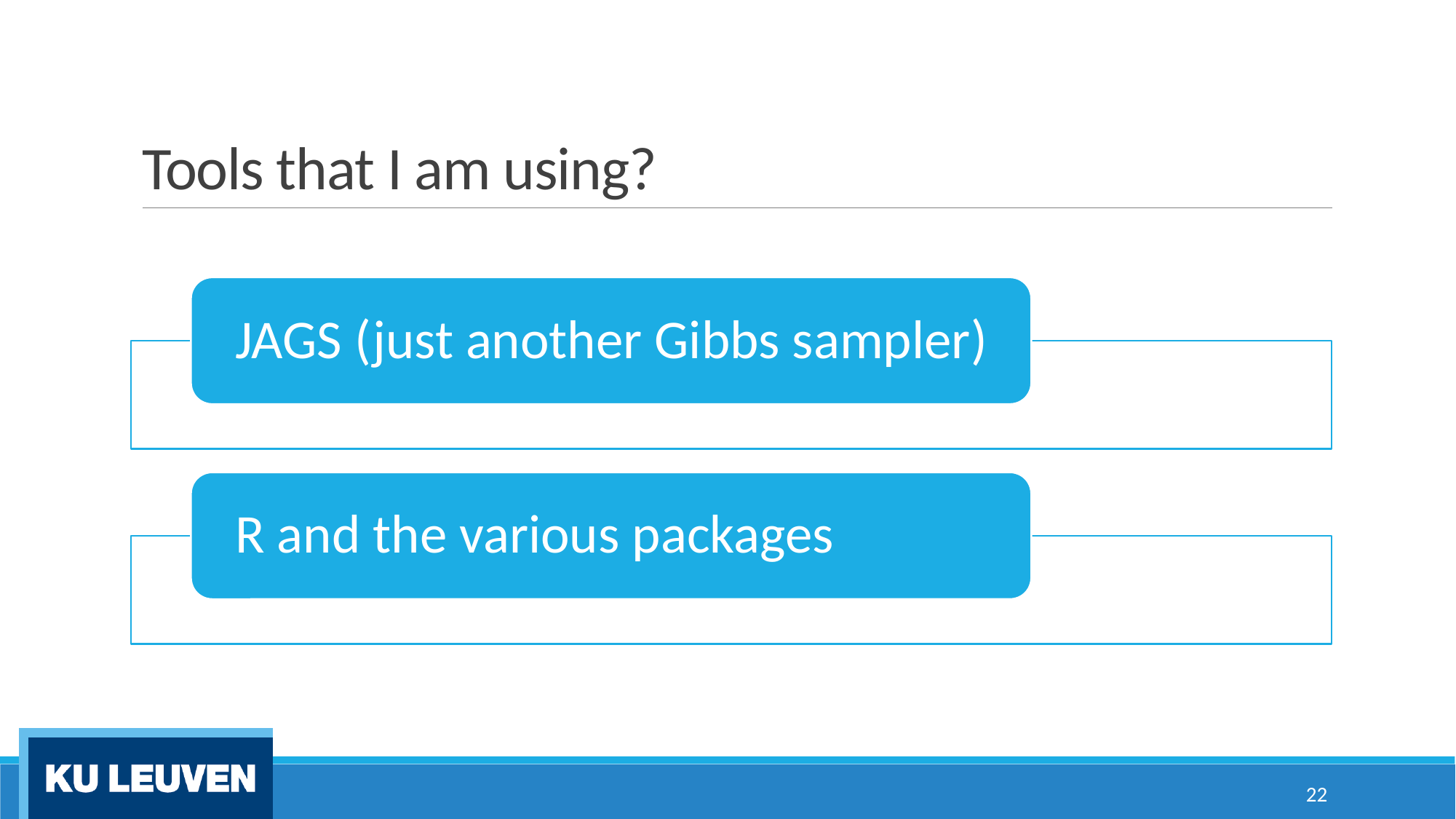

# Tools that I am using?
JAGS (just another Gibbs sampler)
R and the various packages
22